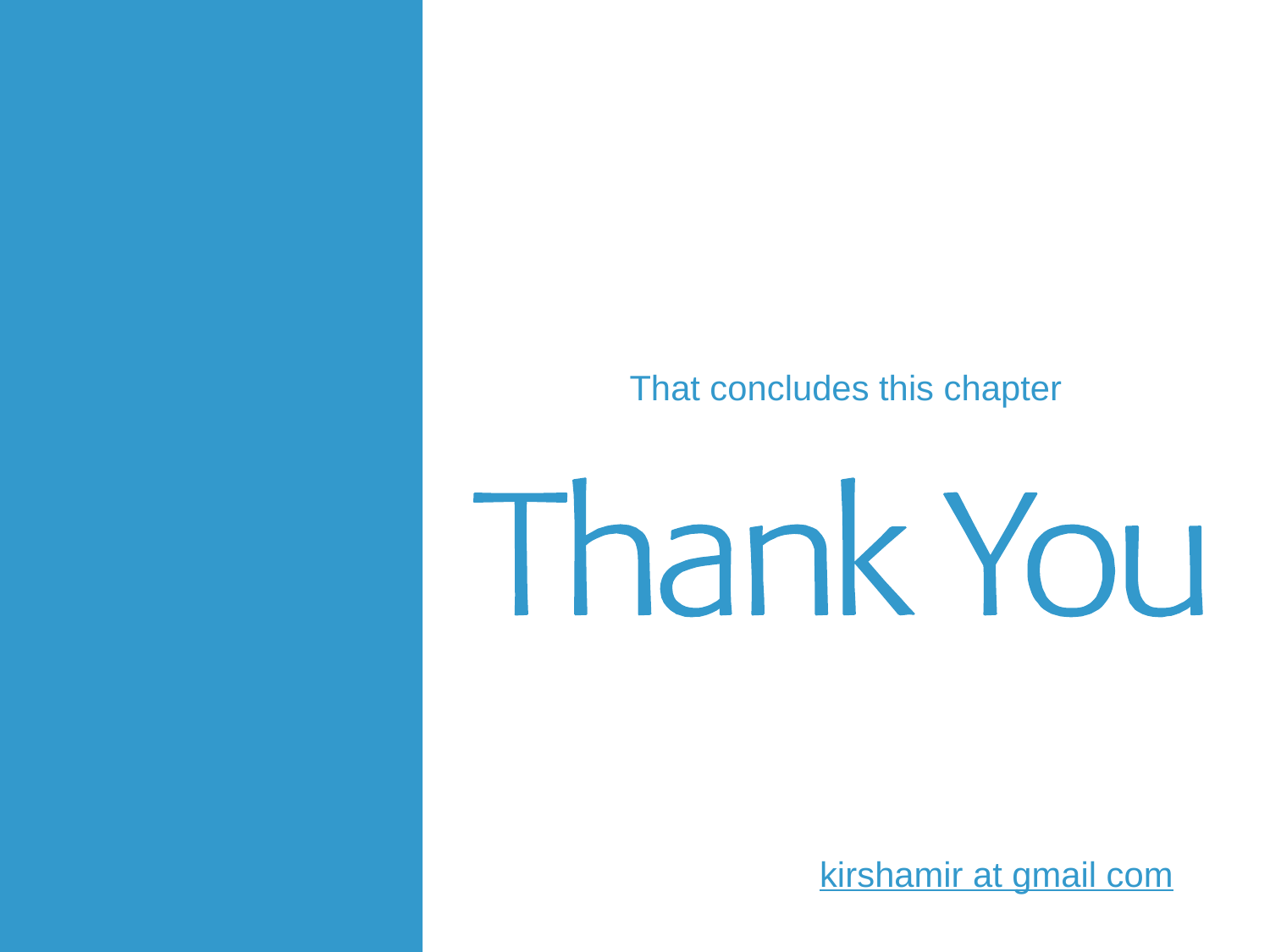

That concludes this chapter

kirshamir at gmail com
51